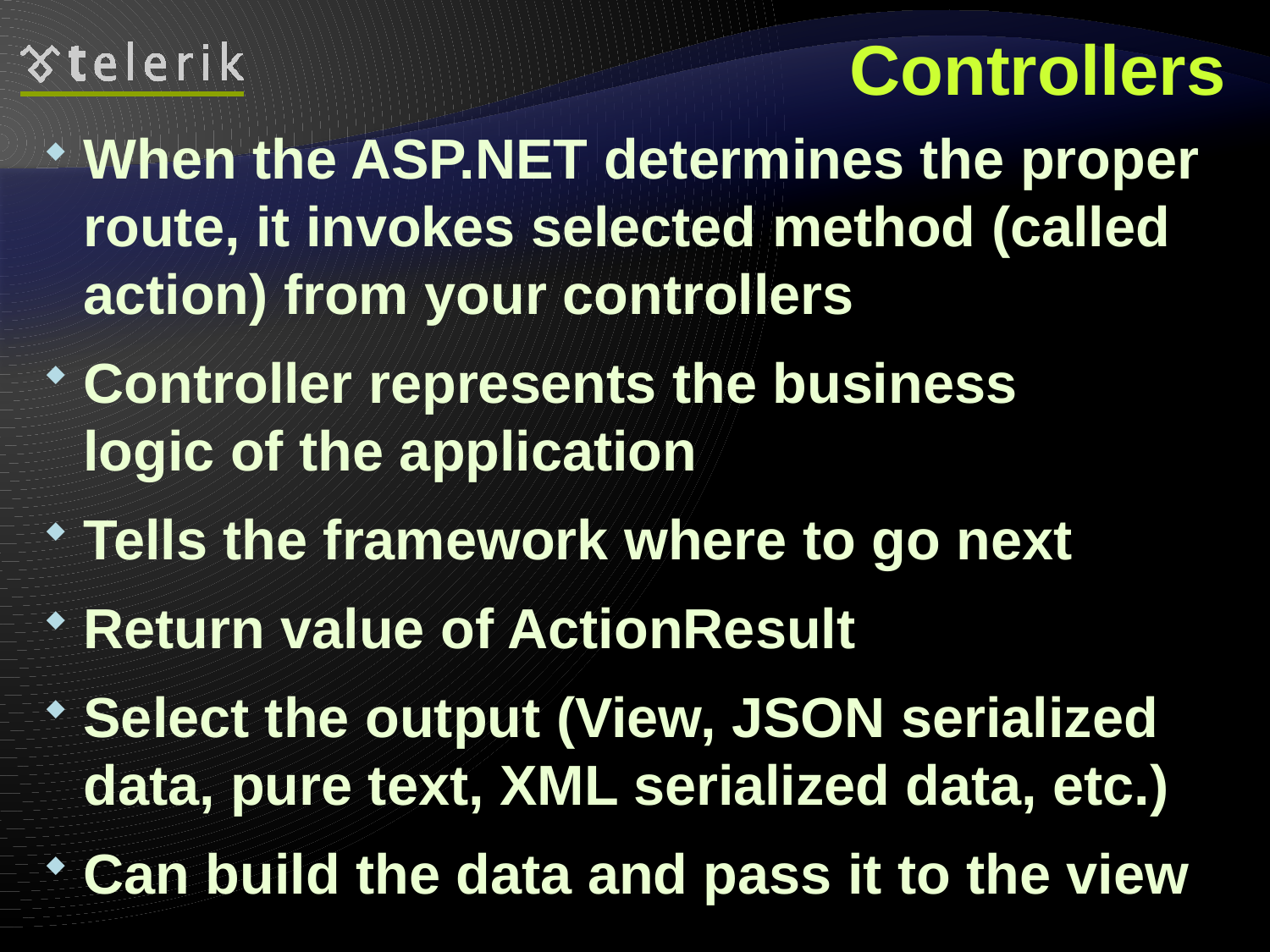

# Controllers
When the ASP.NET determines the proper route, it invokes selected method (called action) from your controllers
Controller represents the business
logic of the application
Tells the framework where to go next
Return value of ActionResult
Select the output (View, JSON serialized data, pure text, XML serialized data, etc.)
Can build the data and pass it to the view